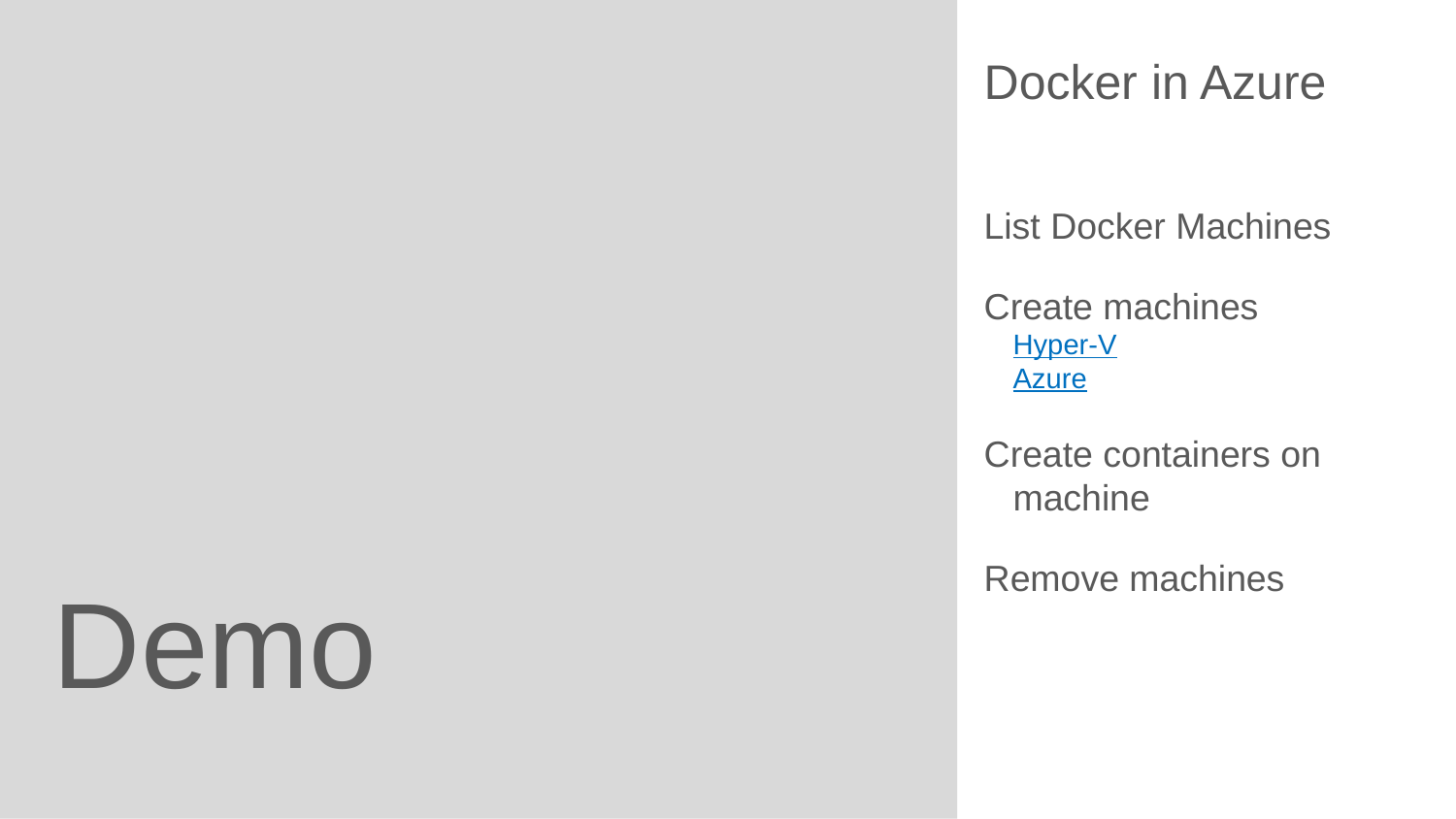

Docker in Azure

List Docker Machines
Create machines
Hyper-V
Azure
Create containers on machine
Remove machines